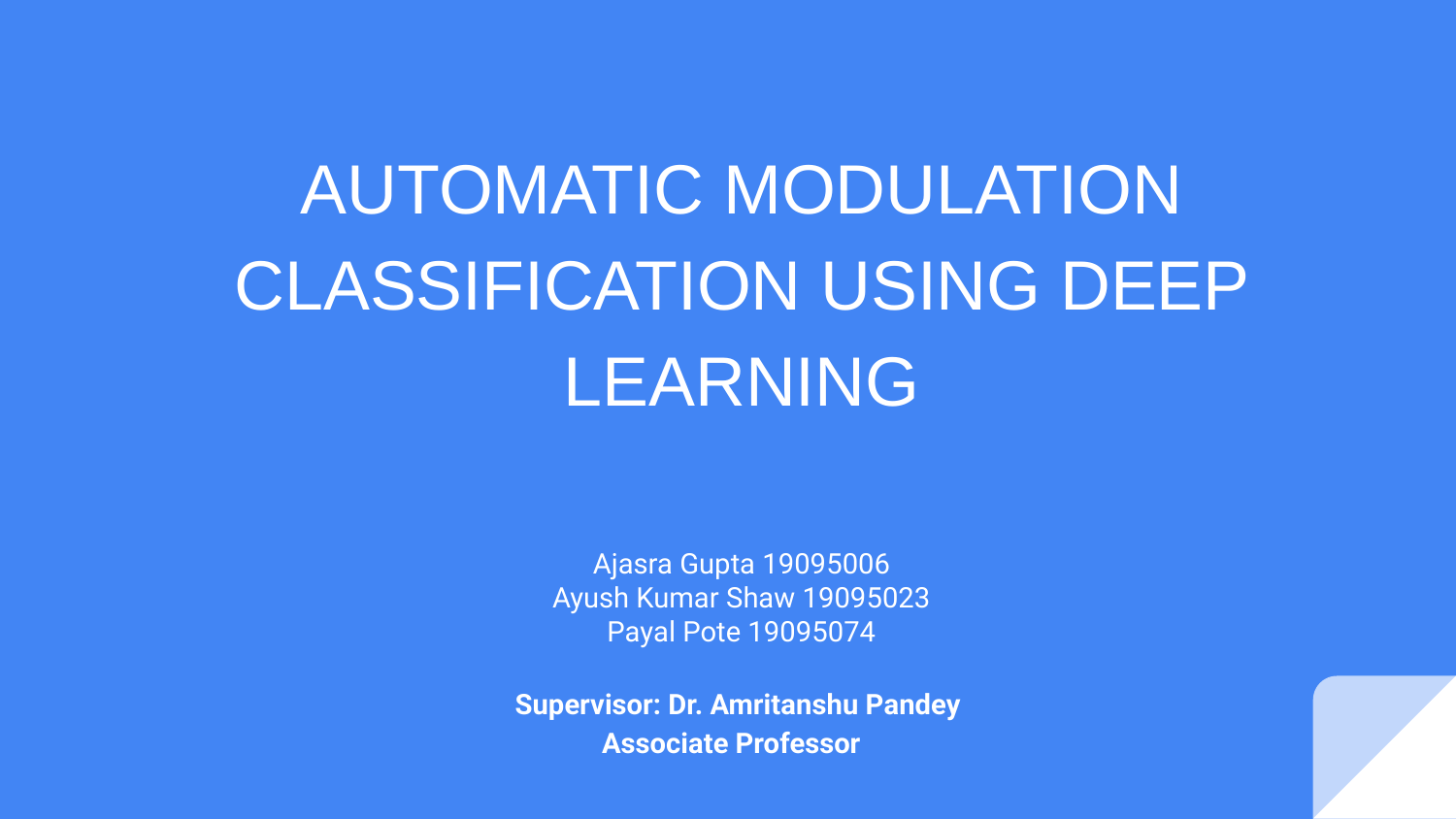

# AUTOMATIC MODULATION CLASSIFICATION USING DEEP LEARNING

Ajasra Gupta 19095006
Ayush Kumar Shaw 19095023
Payal Pote 19095074

Supervisor: Dr. Amritanshu Pandey
Associate Professor